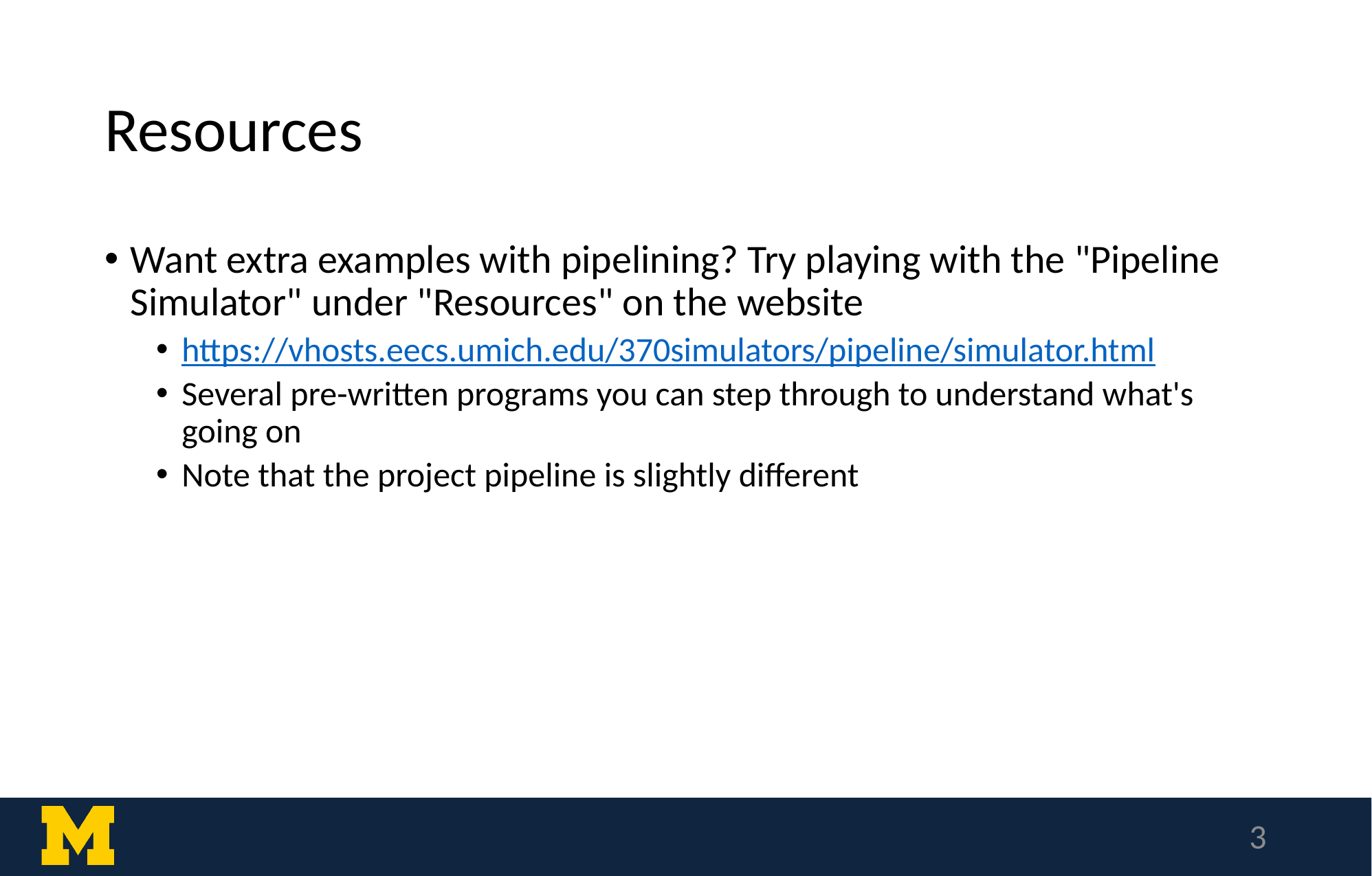

# Resources
Want extra examples with pipelining? Try playing with the "Pipeline Simulator" under "Resources" on the website
https://vhosts.eecs.umich.edu/370simulators/pipeline/simulator.html
Several pre-written programs you can step through to understand what's going on
Note that the project pipeline is slightly different
3